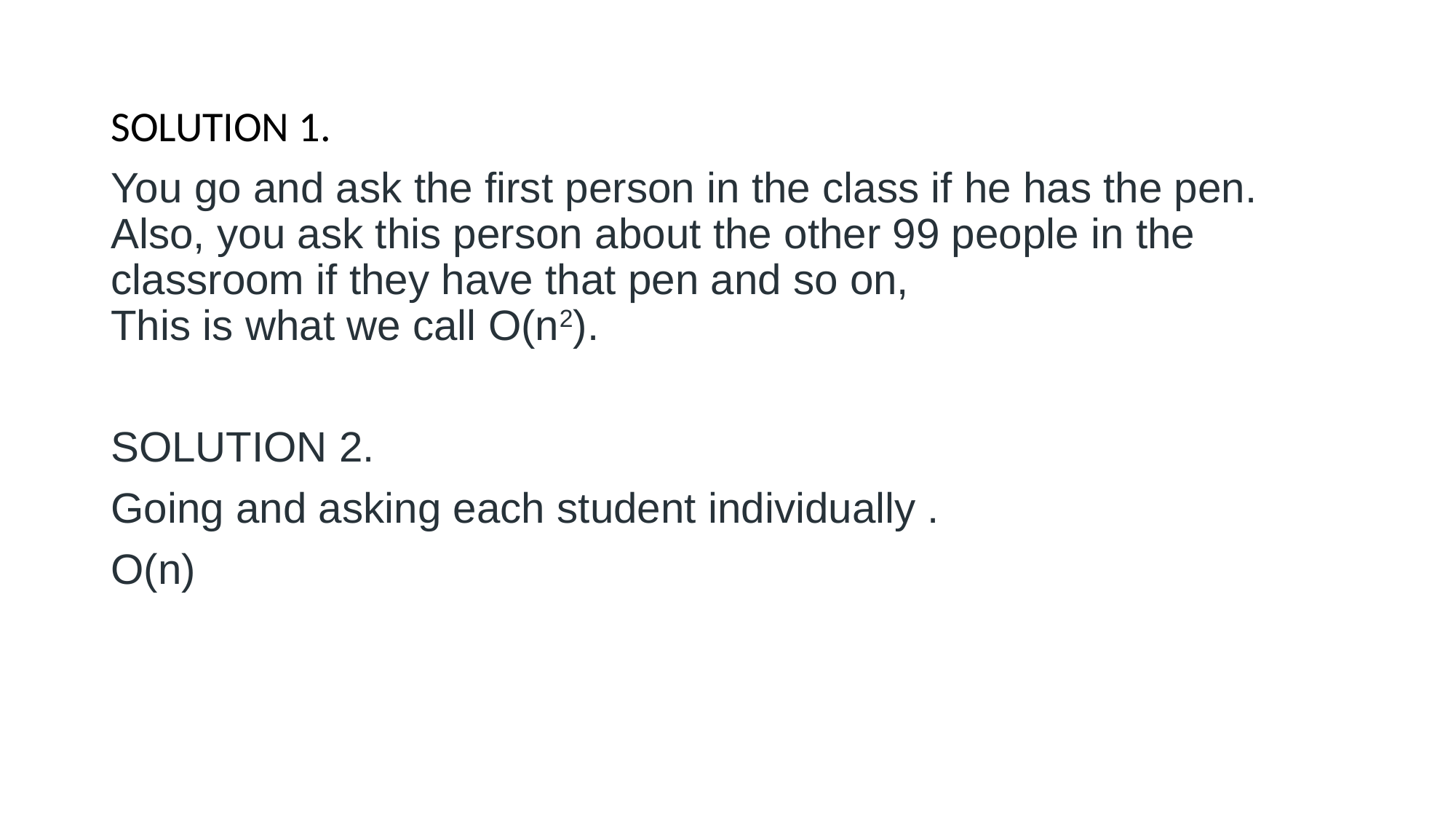

SOLUTION 1.
You go and ask the first person in the class if he has the pen. Also, you ask this person about the other 99 people in the classroom if they have that pen and so on, 
This is what we call O(n2).

SOLUTION 2.
Going and asking each student individually .
O(n)